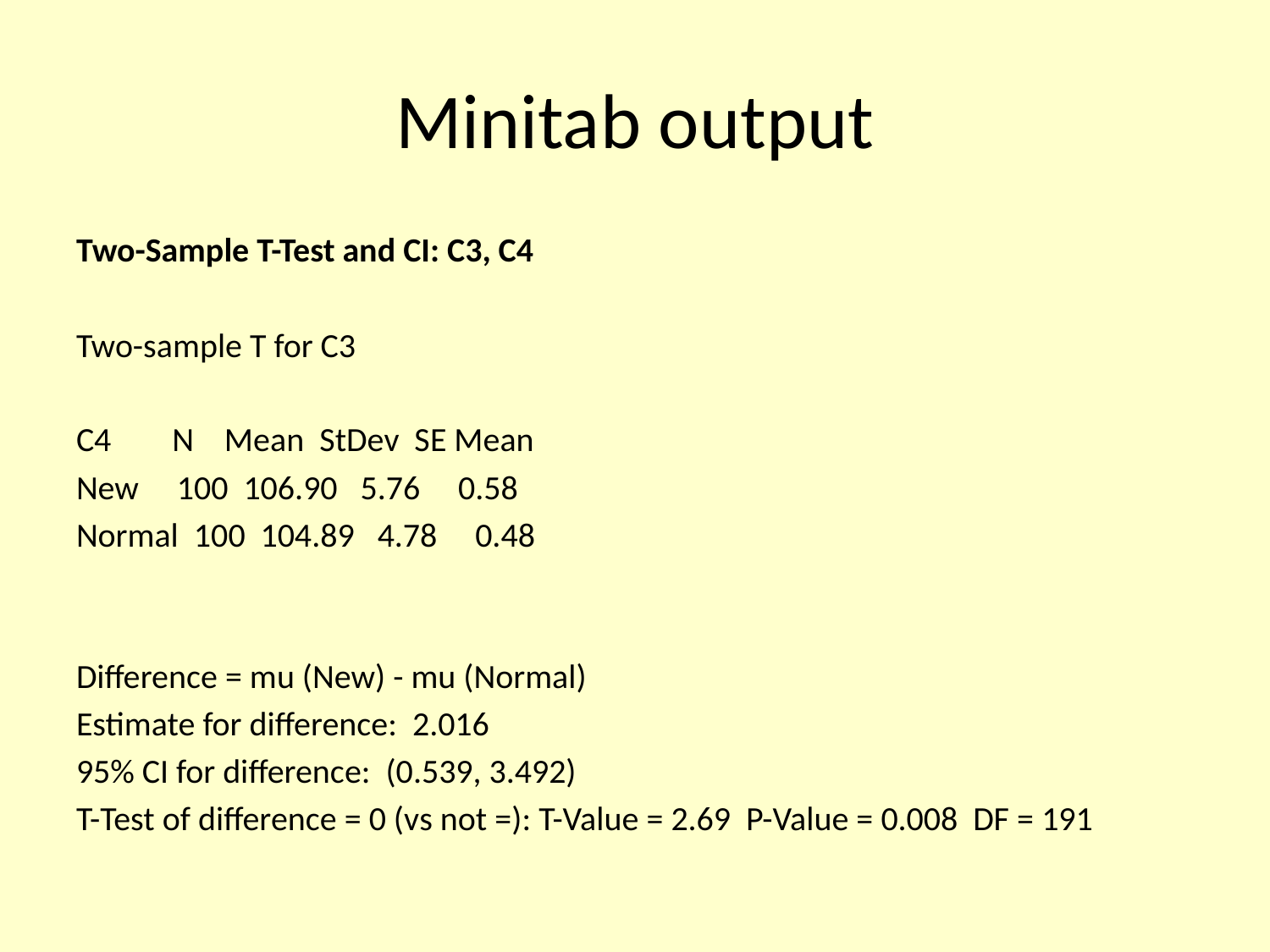

# Minitab output
Two-Sample T-Test and CI: C3, C4

Two-sample T for C3

C4        N    Mean  StDev  SE Mean
New     100  106.90   5.76     0.58
Normal  100  104.89   4.78     0.48

Difference = mu (New) - mu (Normal)
Estimate for difference:  2.016
95% CI for difference:  (0.539, 3.492)
T-Test of difference = 0 (vs not =): T-Value = 2.69  P-Value = 0.008  DF = 191